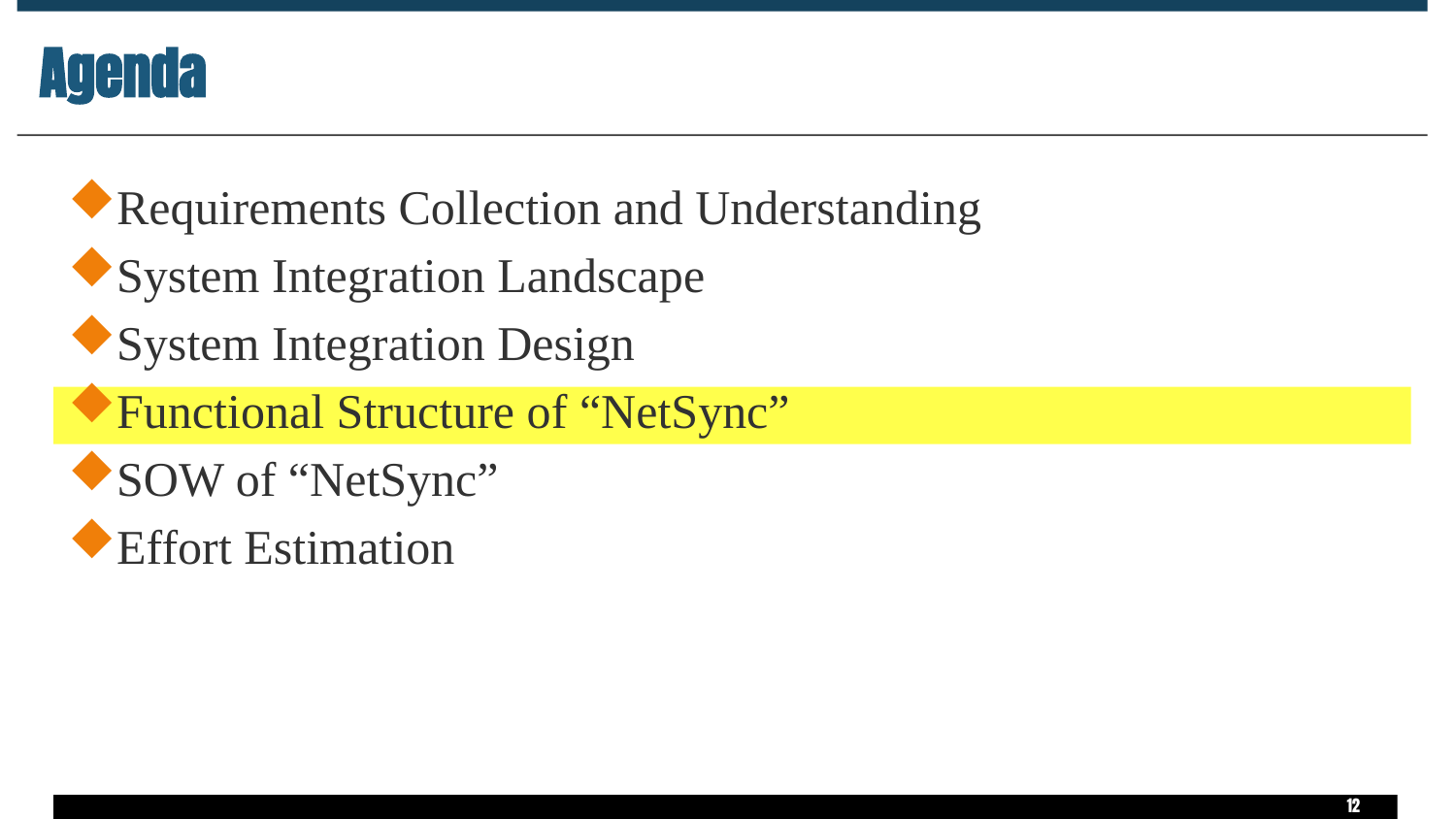

# Agenda
Requirements Collection and Understanding
System Integration Landscape
System Integration Design
Functional Structure of “NetSync”
SOW of “NetSync”
Effort Estimation

12